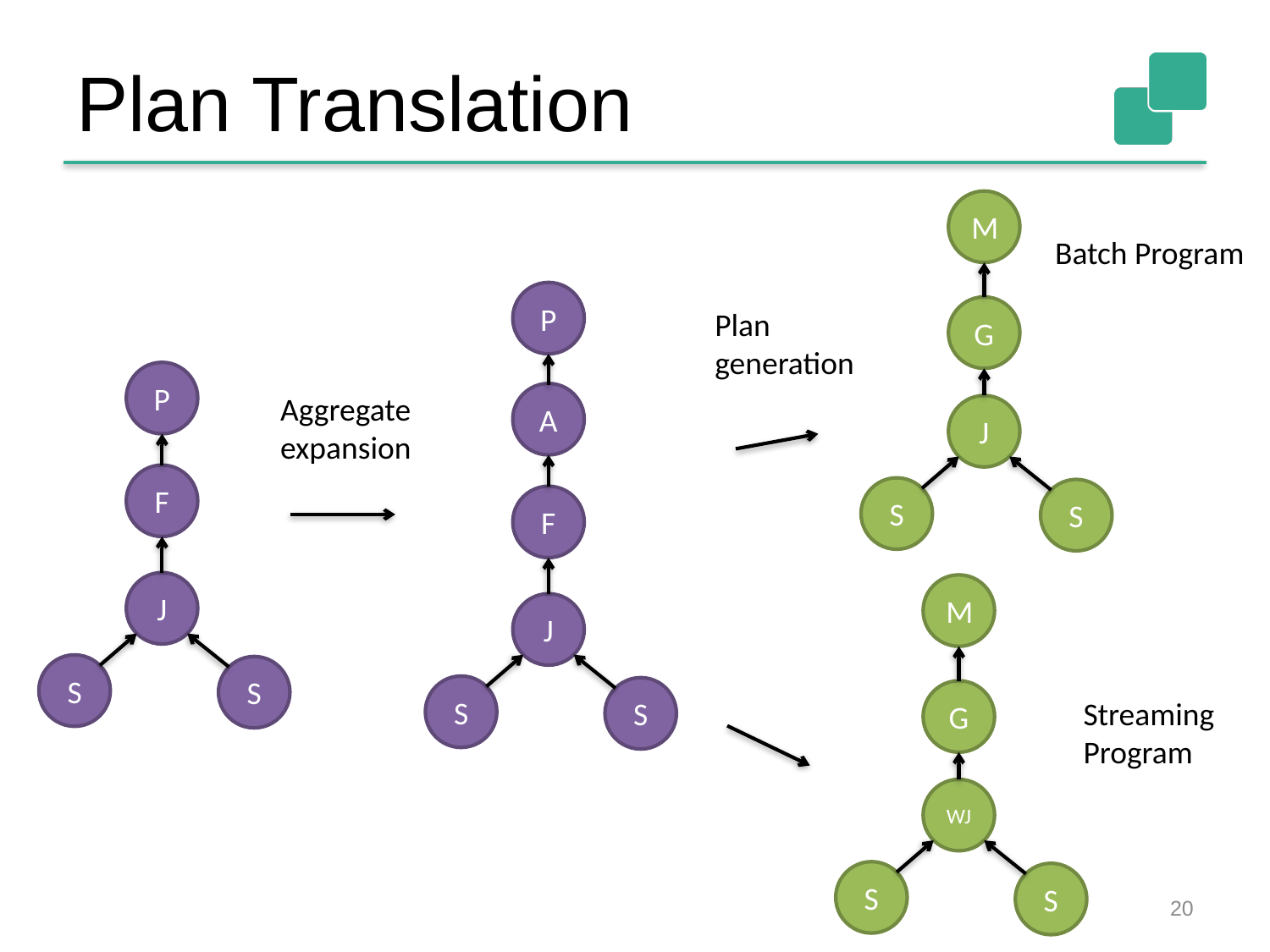

# Plan Translation
M
Batch Program
P
G
Plan
generation
P
Aggregate
expansion
A
J
F
S
S
F
J
M
J
S
S
S
S
G
Streaming
Program
WJ
S
S
20